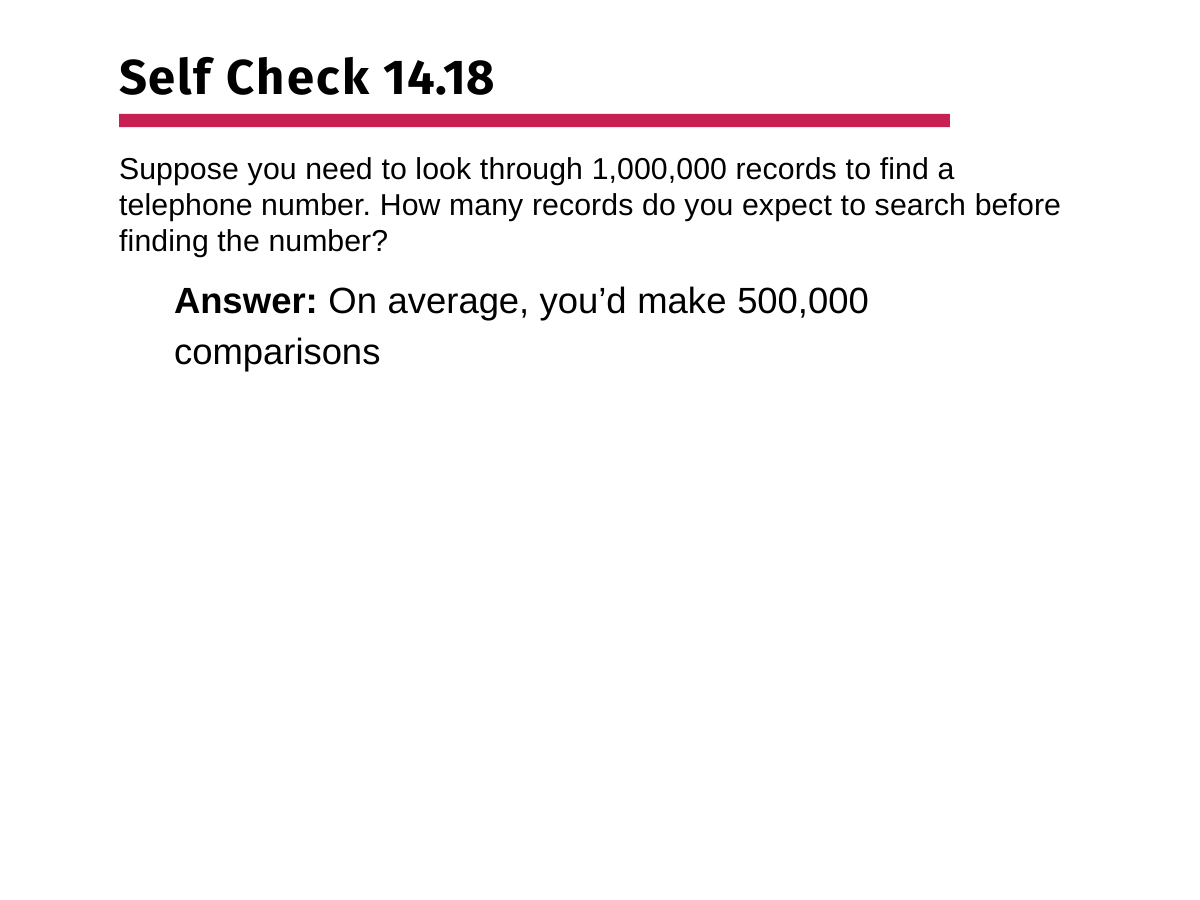

# Self Check 14.18

Suppose you need to look through 1,000,000 records to find a  telephone number. How many records do you expect to search before  finding the number?
Answer: On average, you’d make 500,000  comparisons